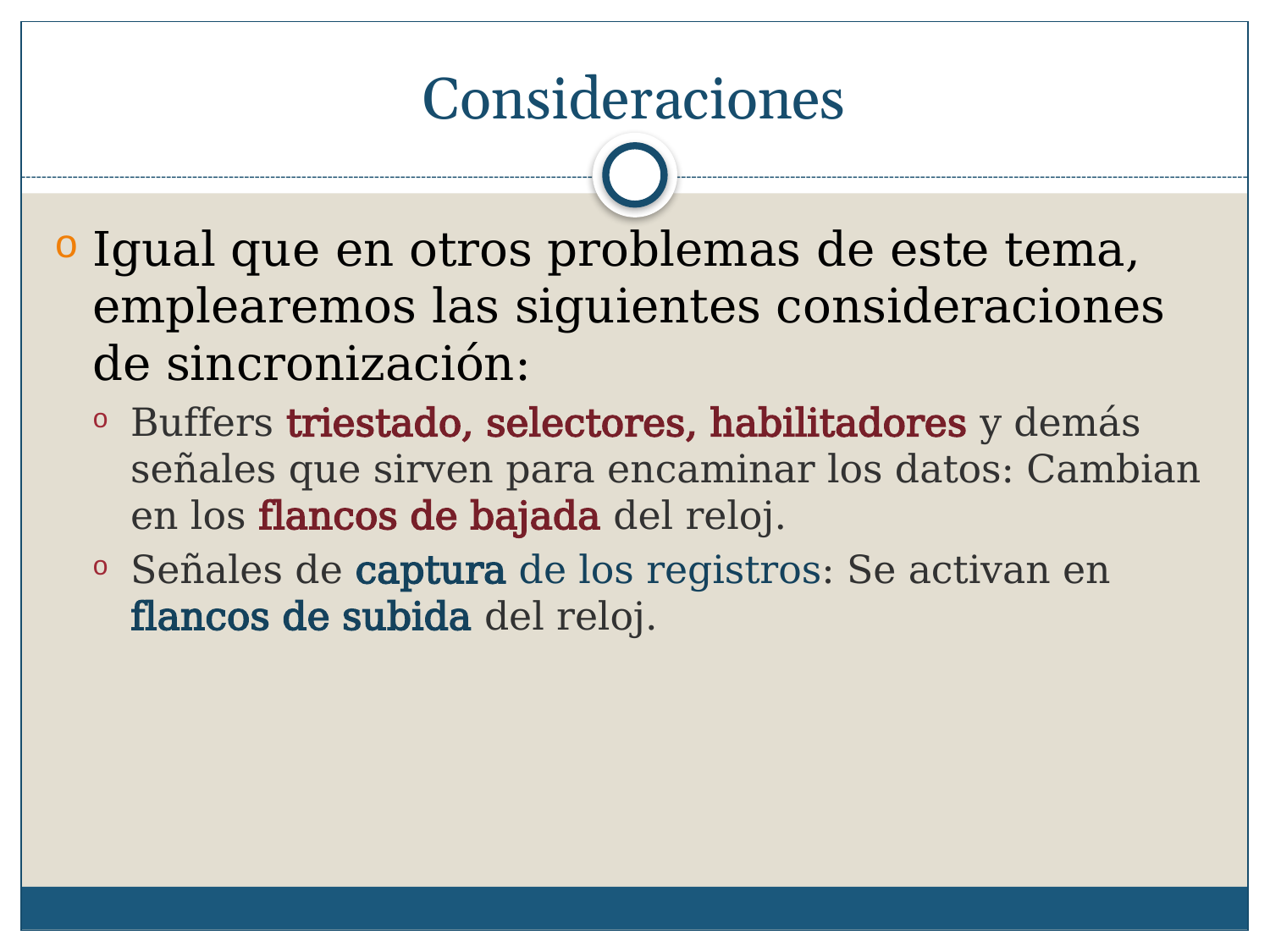

# Consideraciones
Igual que en otros problemas de este tema, emplearemos las siguientes consideraciones de sincronización:
Buffers triestado, selectores, habilitadores y demás señales que sirven para encaminar los datos: Cambian en los flancos de bajada del reloj.
Señales de captura de los registros: Se activan en flancos de subida del reloj.